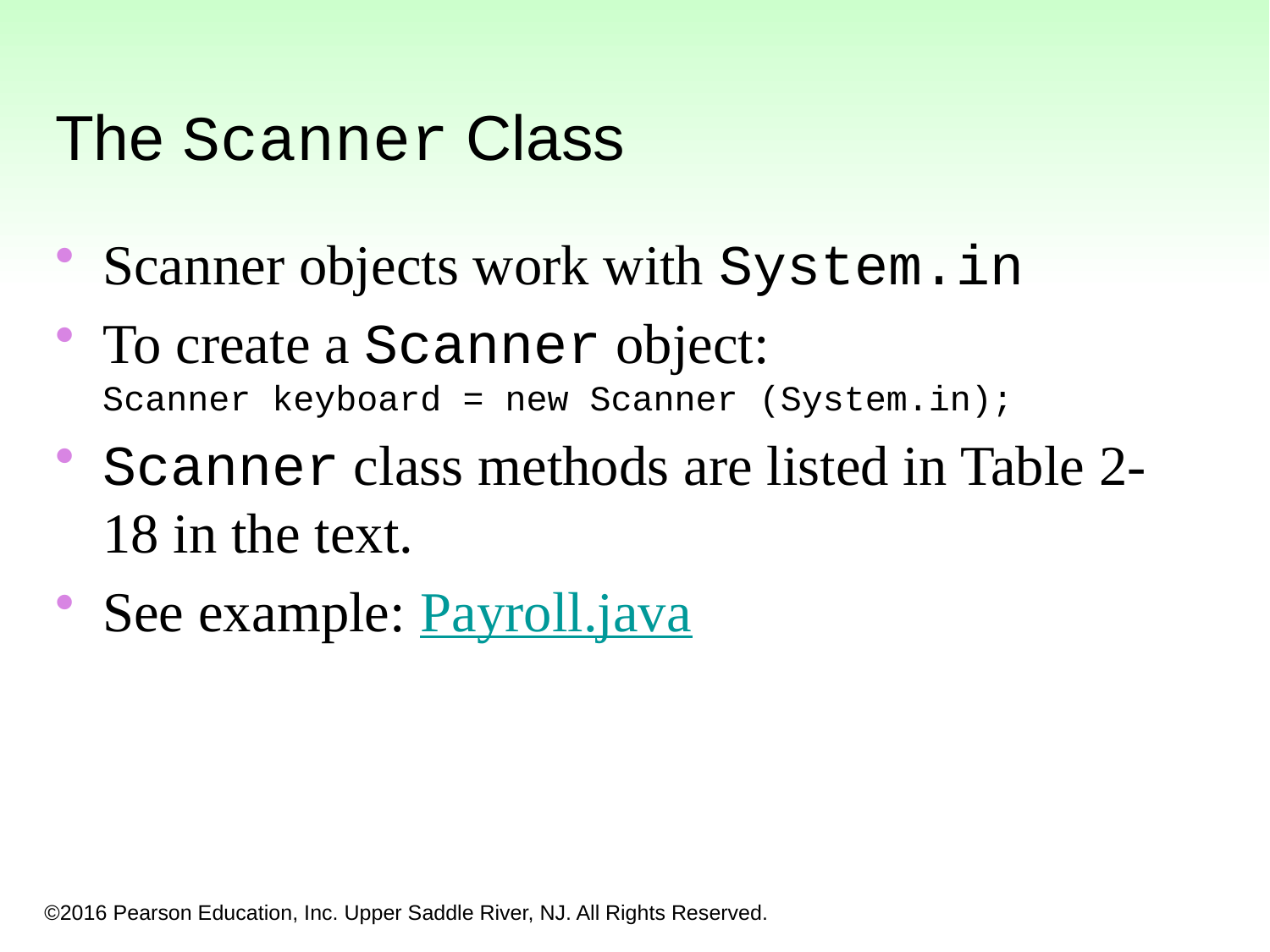

The Scanner Class
Scanner objects work with System.in
To create a Scanner object:
Scanner keyboard = new Scanner (System.in);
Scanner class methods are listed in Table 2-18 in the text.
See example: Payroll.java